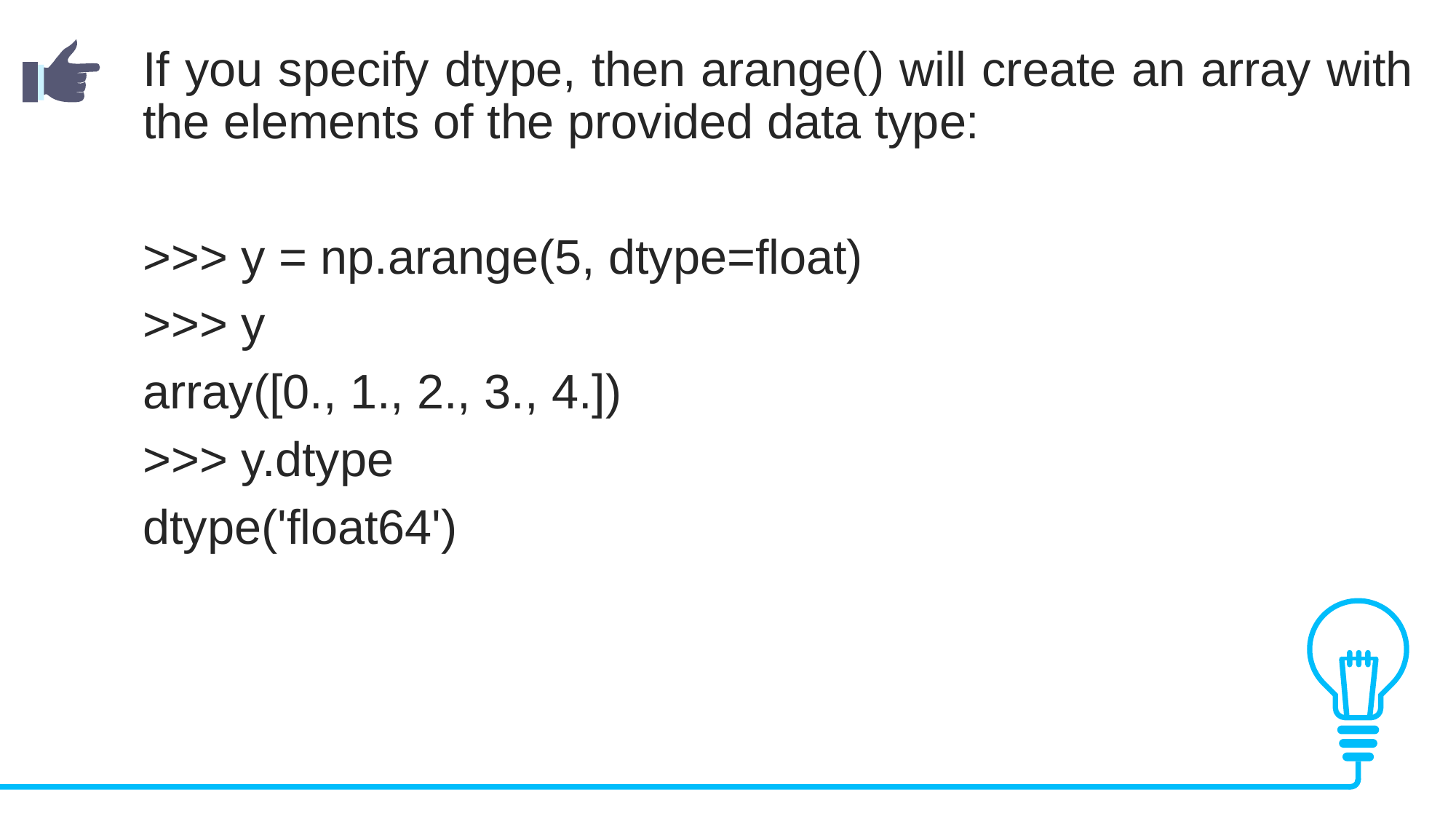

If you specify dtype, then arange() will create an array with the elements of the provided data type:

>>> y = np.arange(5, dtype=float)
>>> y
array([0., 1., 2., 3., 4.])
>>> y.dtype
dtype('float64')